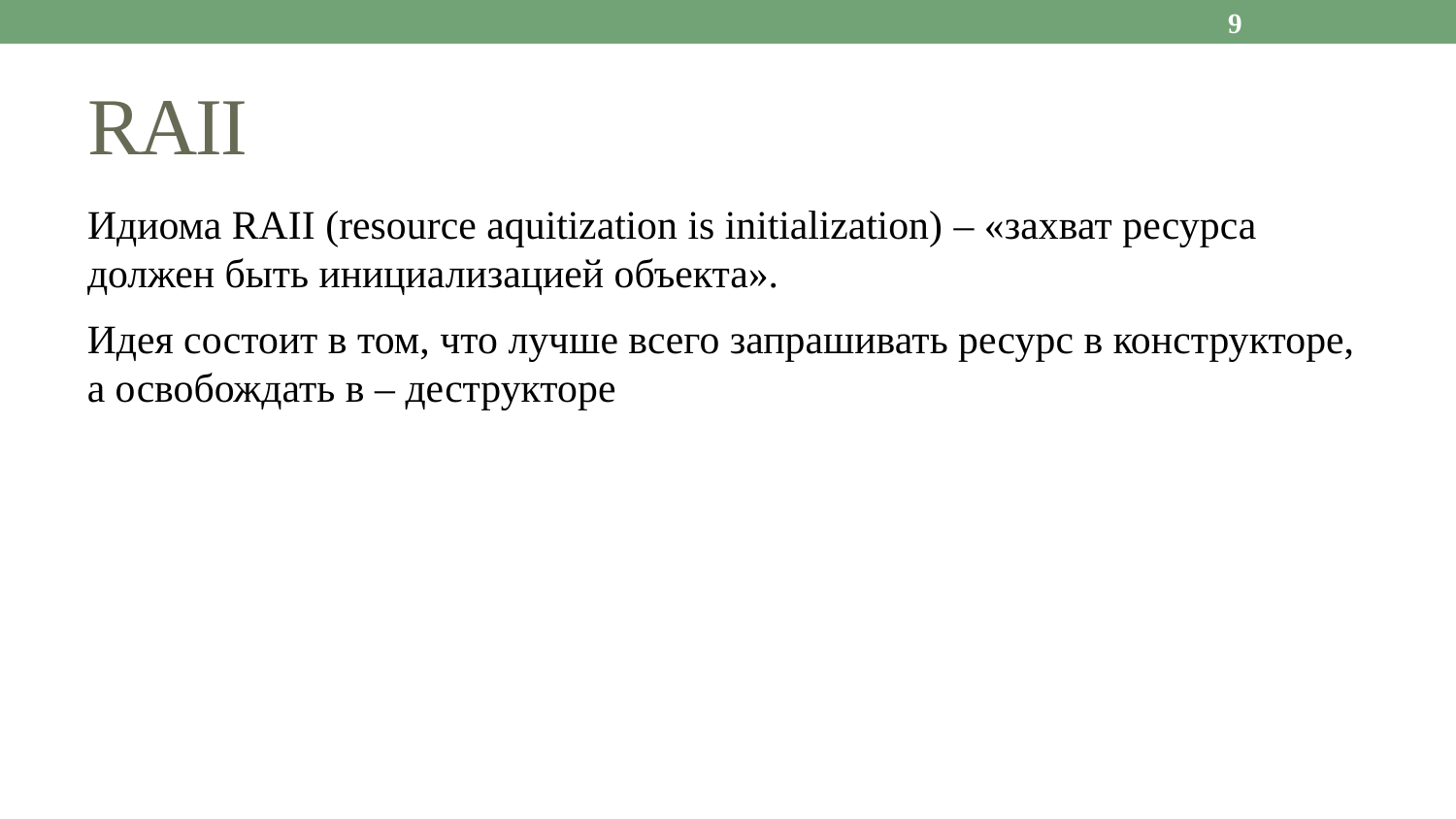

9
# RAII
Идиома RAII (resource aquitization is initialization) – «захват ресурса должен быть инициализацией объекта».

Идея состоит в том, что лучше всего запрашивать ресурс в конструкторе, а освобождать в – деструкторе